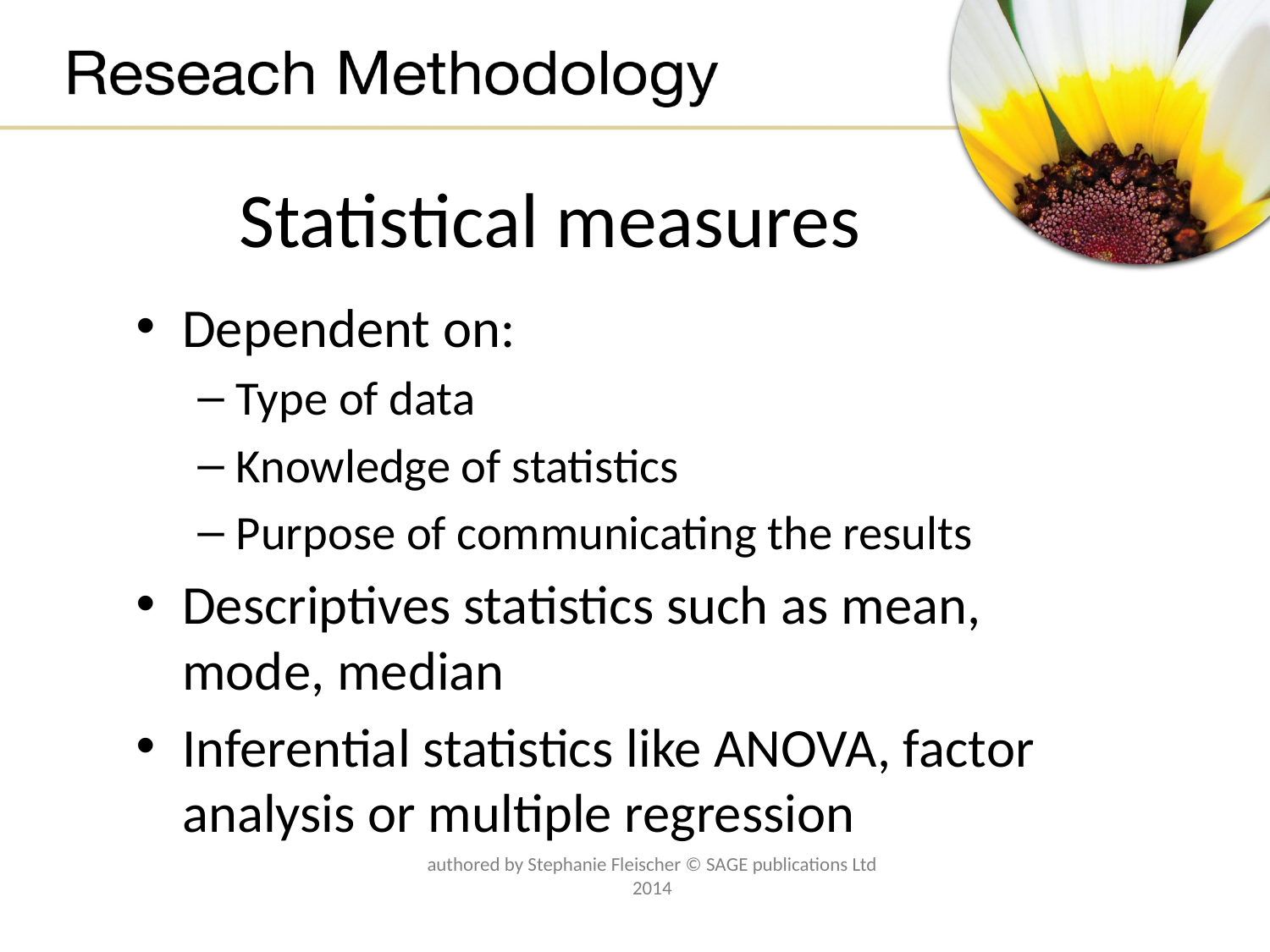

# Statistical measures
Dependent on:
Type of data
Knowledge of statistics
Purpose of communicating the results
Descriptives statistics such as mean, mode, median
Inferential statistics like ANOVA, factor analysis or multiple regression

authored by Stephanie Fleischer © SAGE publications Ltd 2014